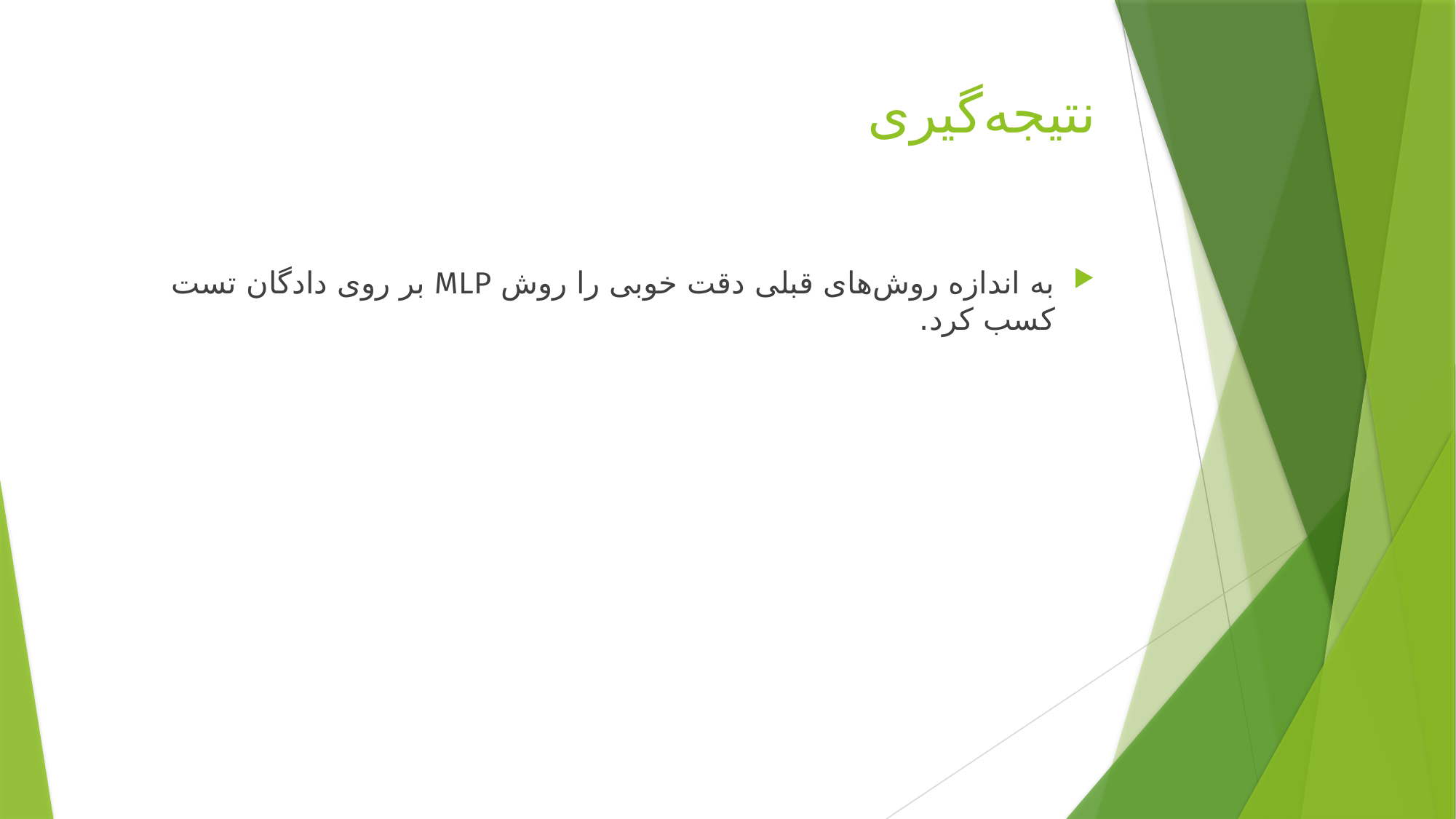

# نتیجه‌گیری
به اندازه روش‌‌های قبلی دقت خوبی را روش MLP بر روی دادگان تست کسب کرد.